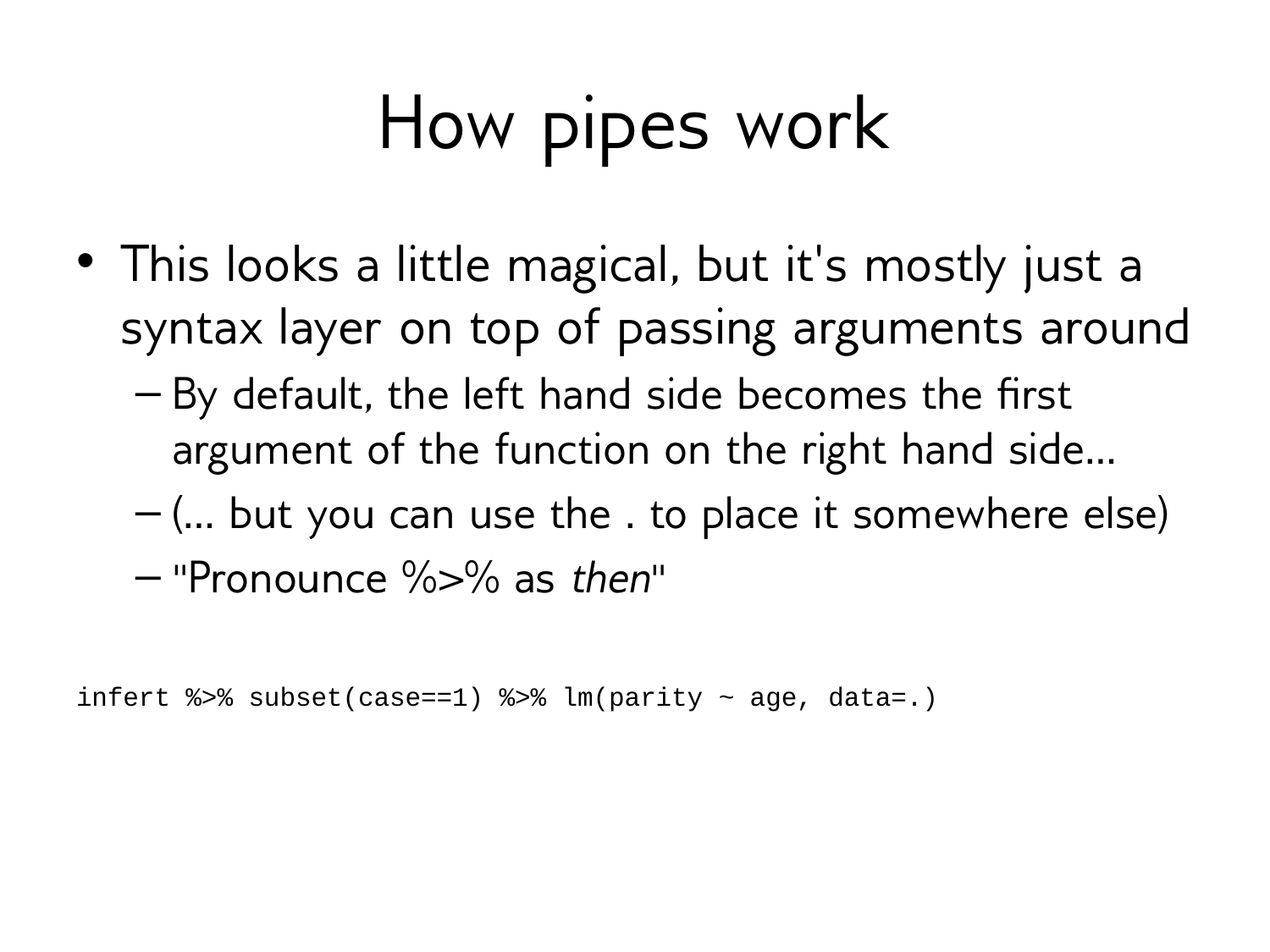

# How pipes work
This looks a little magical, but it's mostly just a syntax layer on top of passing arguments around
By default, the left hand side becomes the first argument of the function on the right hand side…
(… but you can use the . to place it somewhere else)
"Pronounce %>% as then"

infert %>% subset(case==1) %>% lm(parity ~ age, data=.)